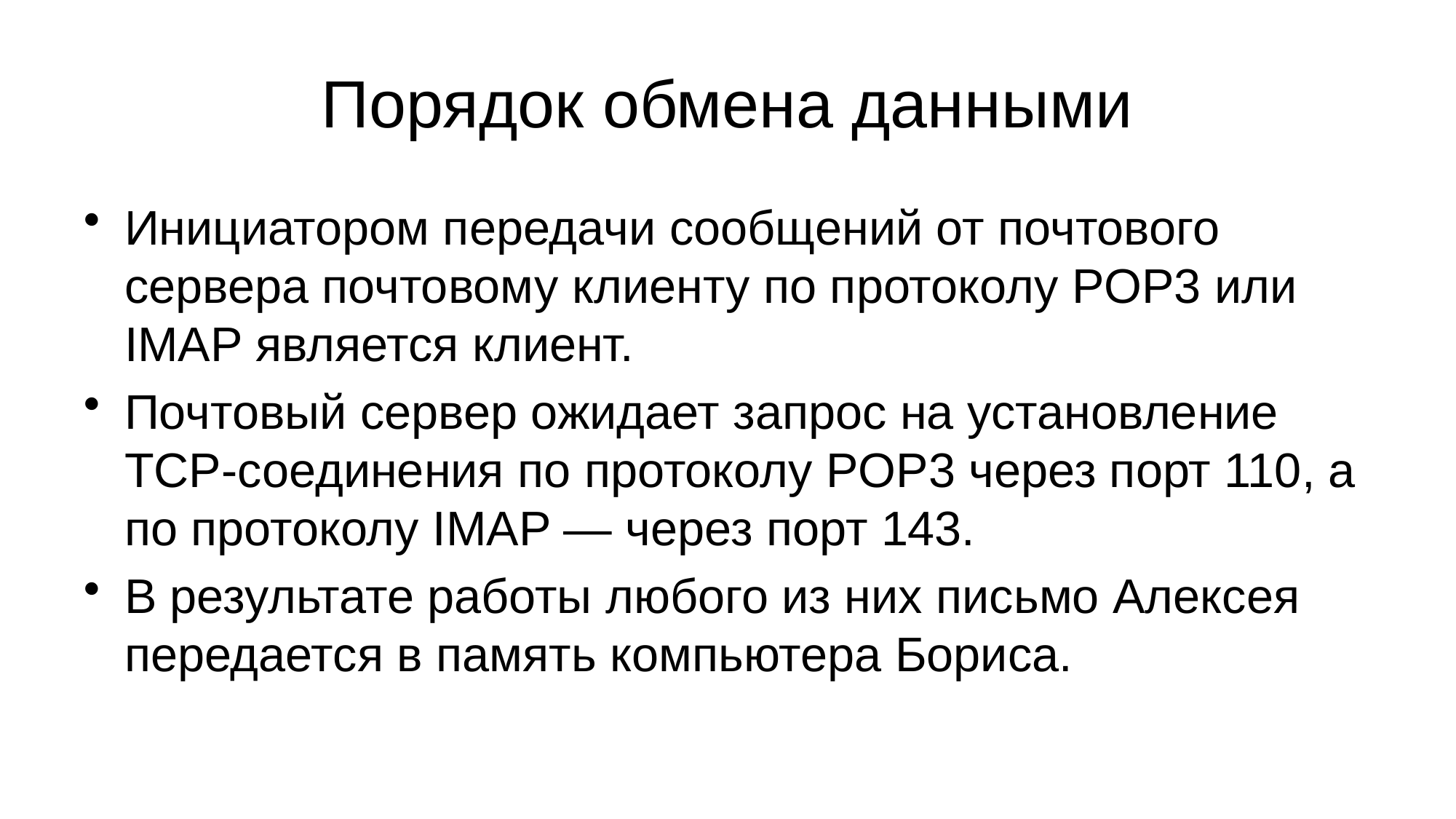

# Порядок обмена данными
Инициатором передачи сообщений от почтового сервера почтовому клиенту по протоколу POP3 или IMAP является клиент.
Почтовый сервер ожидает запрос на установление ТСР-соединения по протоколу POP3 через порт 110, а по протоколу IMAP — через порт 143.
В результате работы любого из них письмо Алексея передается в память компьютера Бориса.